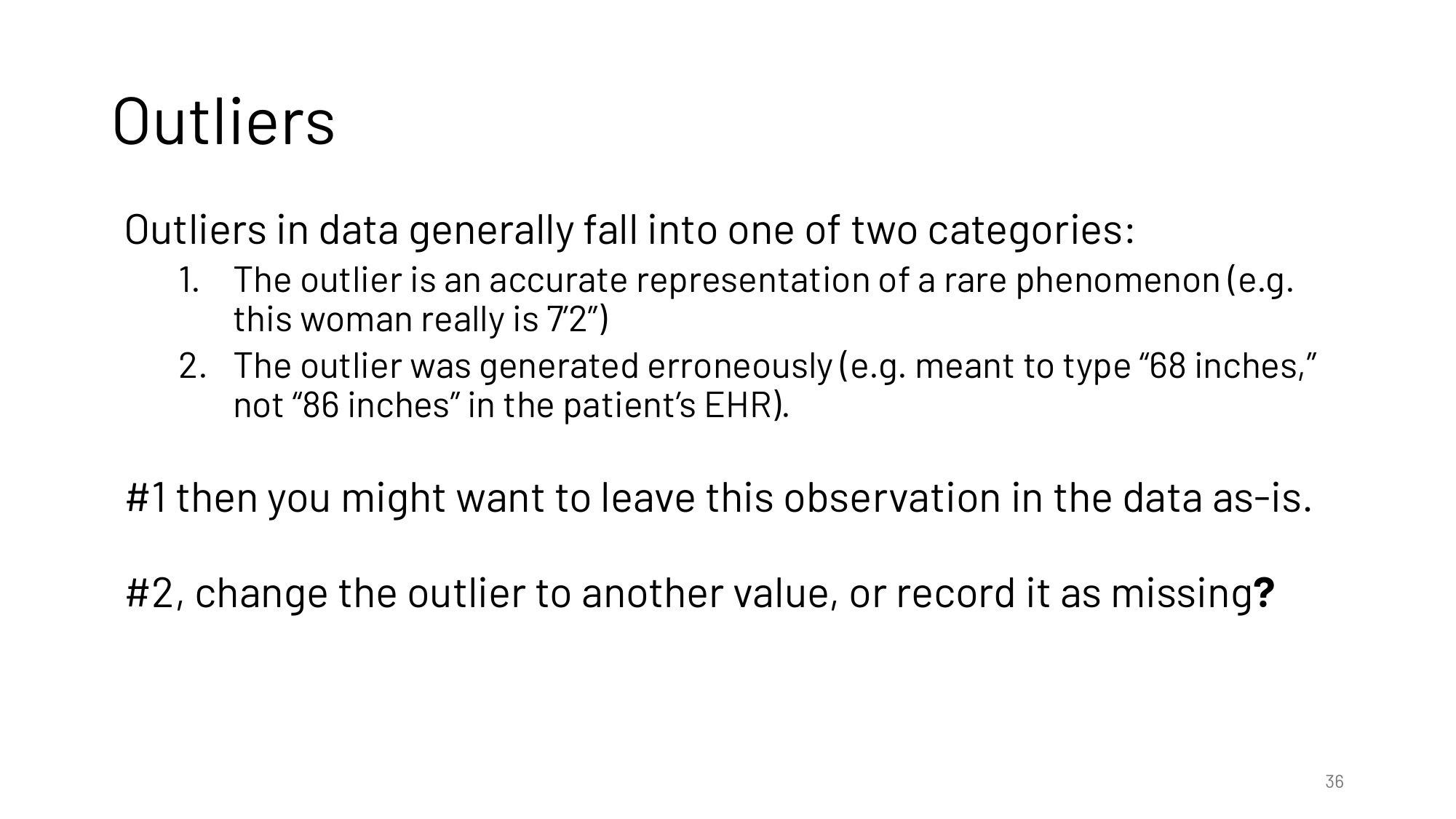

# Outliers
Outliers in data generally fall into one of two categories:
The outlier is an accurate representation of a rare phenomenon (e.g. this woman really is 7’2”)
The outlier was generated erroneously (e.g. meant to type “68 inches,” not “86 inches” in the patient’s EHR).

#1 then you might want to leave this observation in the data as-is.

#2, change the outlier to another value, or record it as missing?
36